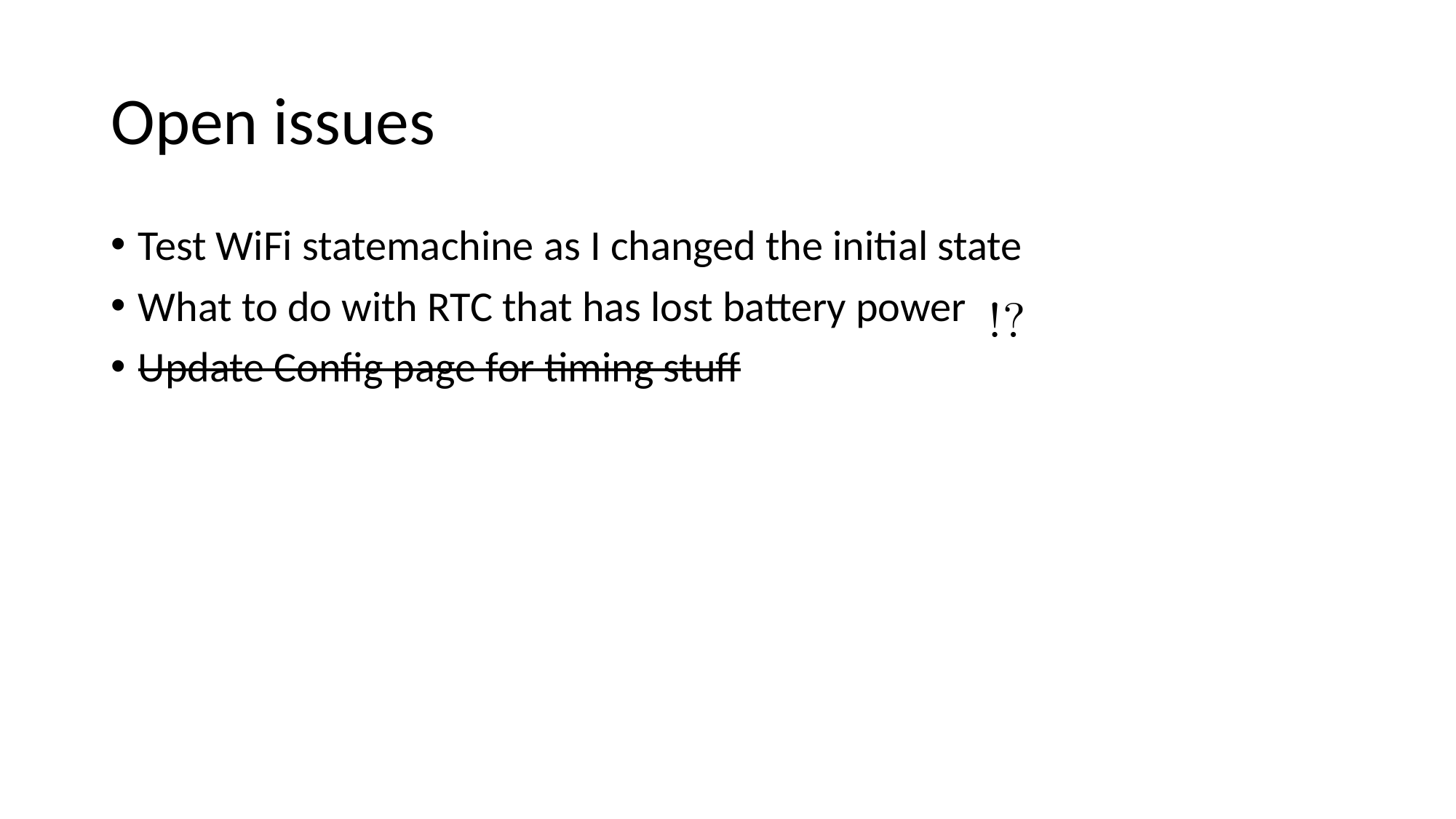

# Open issues
Test WiFi statemachine as I changed the initial state
What to do with RTC that has lost battery power
Update Config page for timing stuff
⁉️